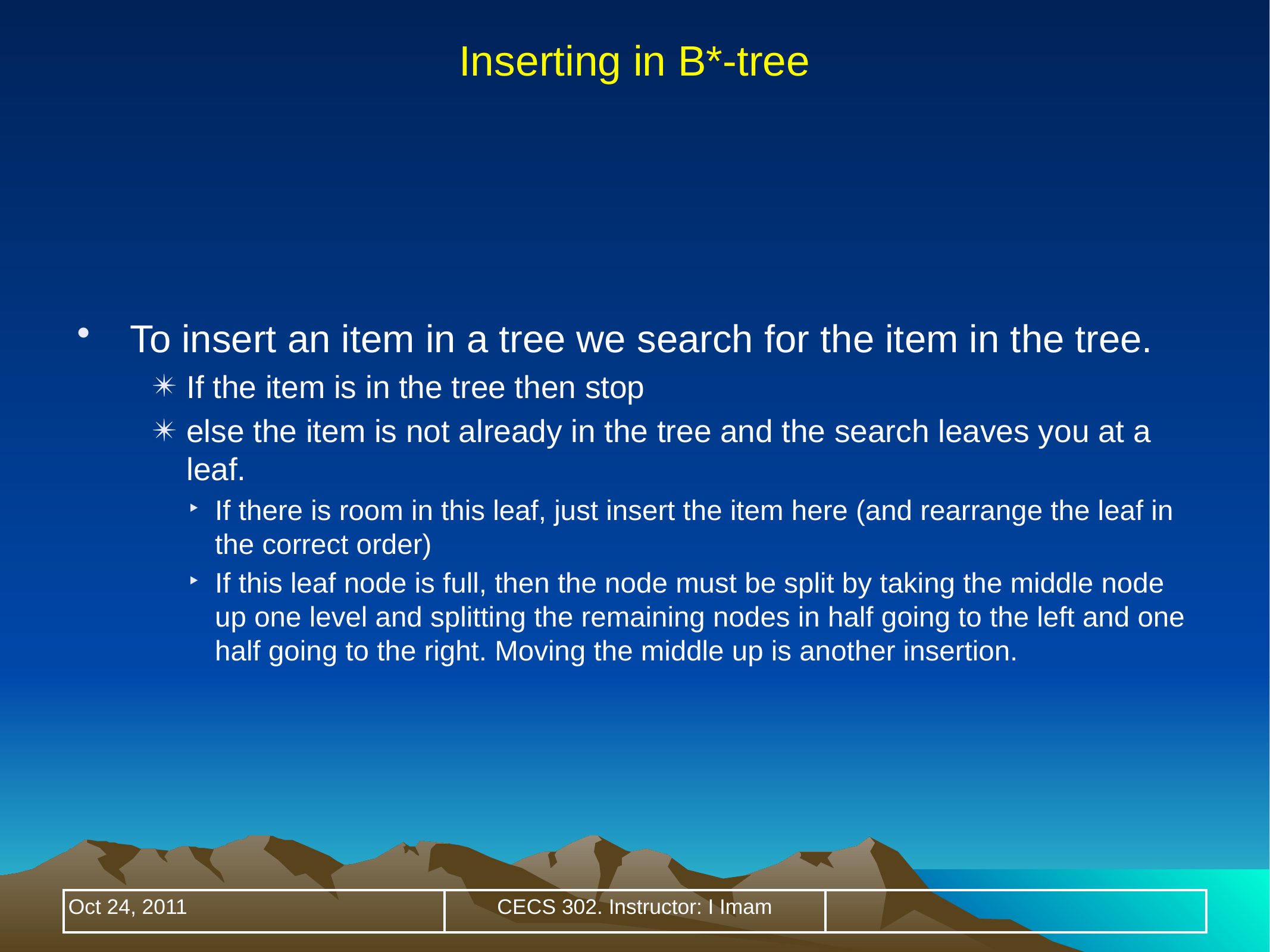

# Inserting in B*-tree
To insert an item in a tree we search for the item in the tree.
If the item is in the tree then stop
else the item is not already in the tree and the search leaves you at a leaf.
If there is room in this leaf, just insert the item here (and rearrange the leaf in the correct order)
If this leaf node is full, then the node must be split by taking the middle node up one level and splitting the remaining nodes in half going to the left and one half going to the right. Moving the middle up is another insertion.

| Oct 24, 2011 | CECS 302. Instructor: I Imam |  |
| --- | --- | --- |
20